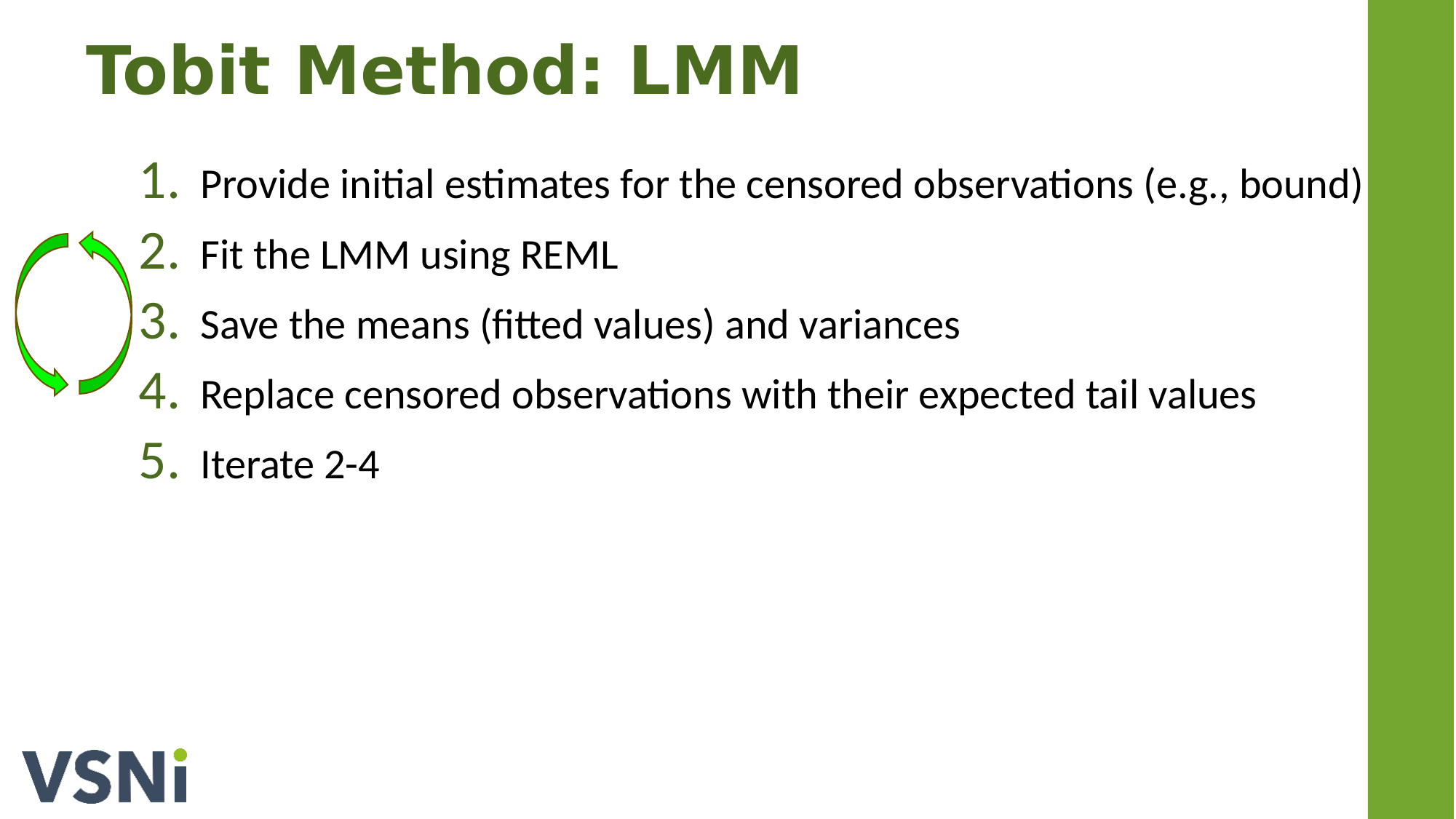

# Tobit Method: LMM
Provide initial estimates for the censored observations (e.g., bound)
Fit the LMM using REML
Save the means (fitted values) and variances
Replace censored observations with their expected tail values
Iterate 2-4